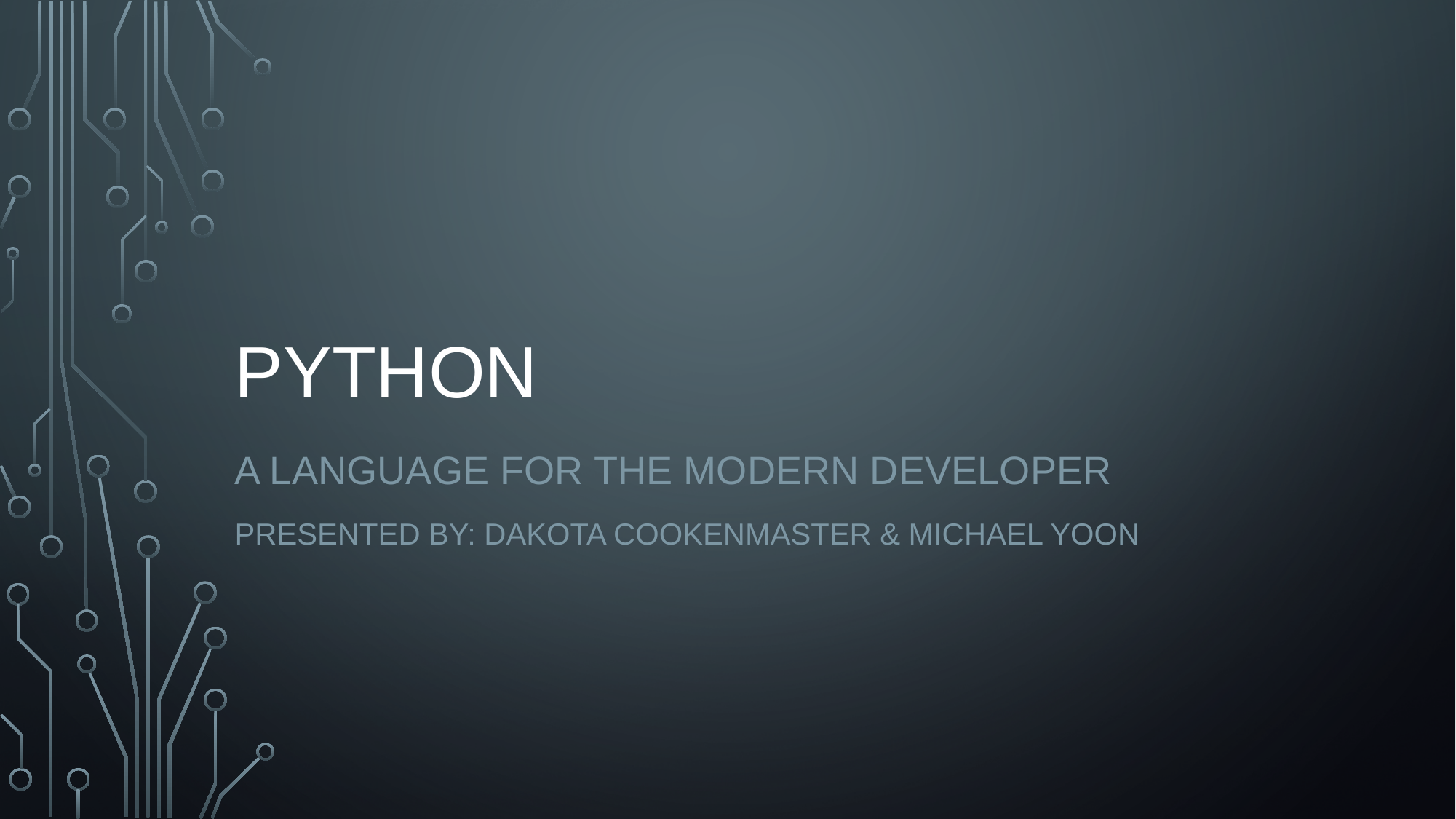

# Python
A language for the modern developer
Presented by: Dakota Cookenmaster & Michael yoon